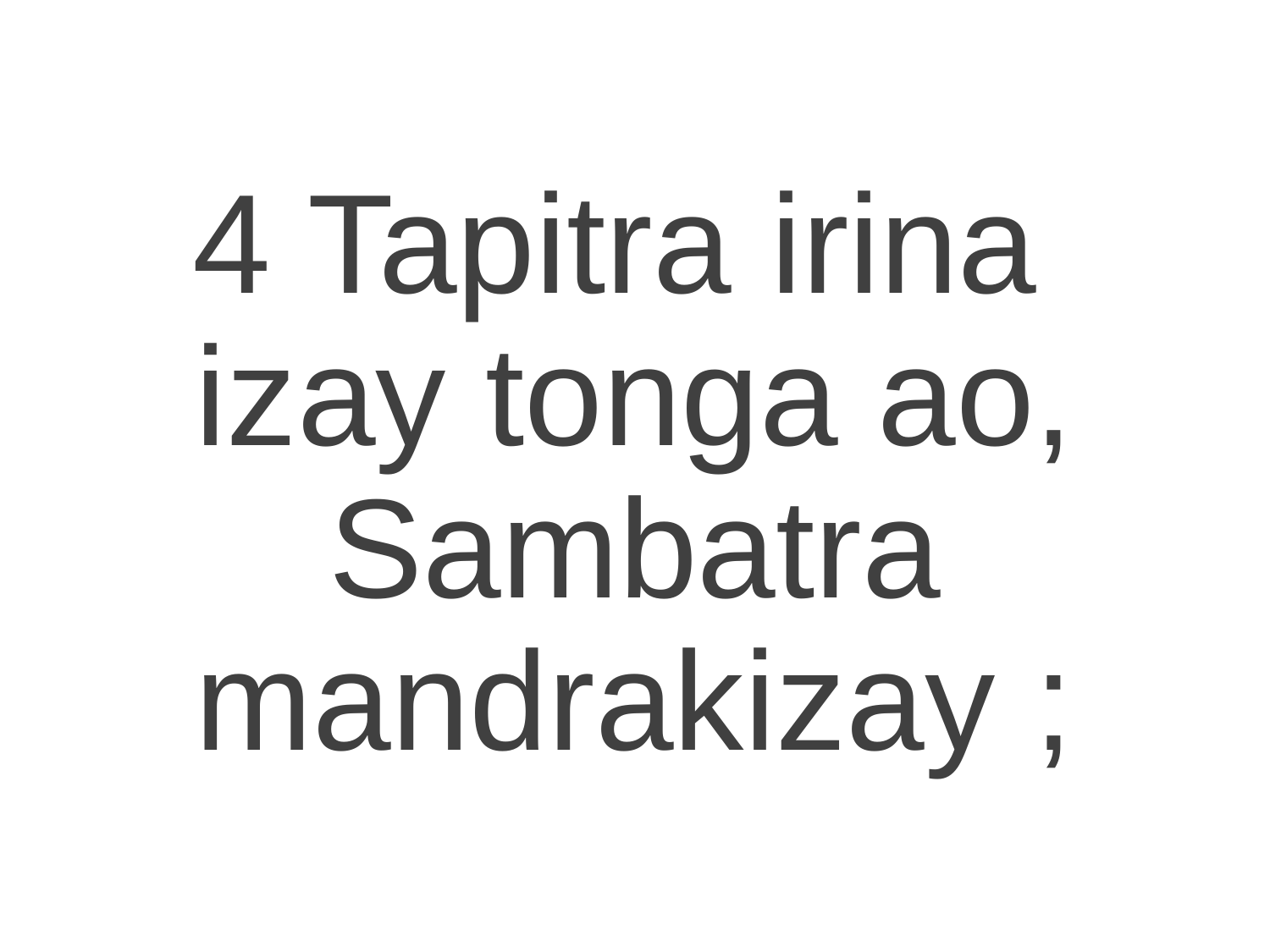

4 Tapitra irina
izay tonga ao,
Sambatra mandrakizay ;